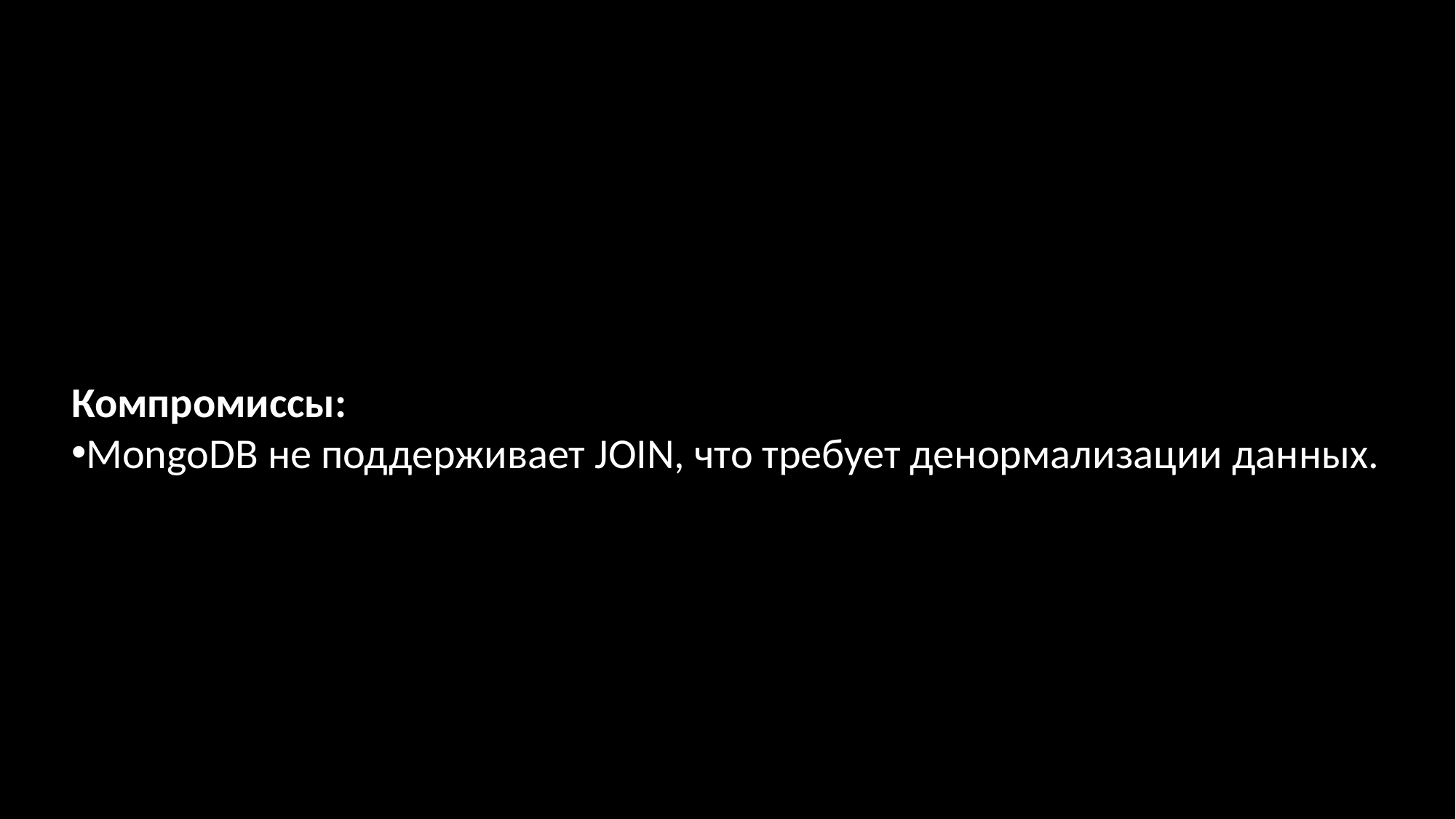

Компромиссы:
MongoDB не поддерживает JOIN, что требует денормализации данных.